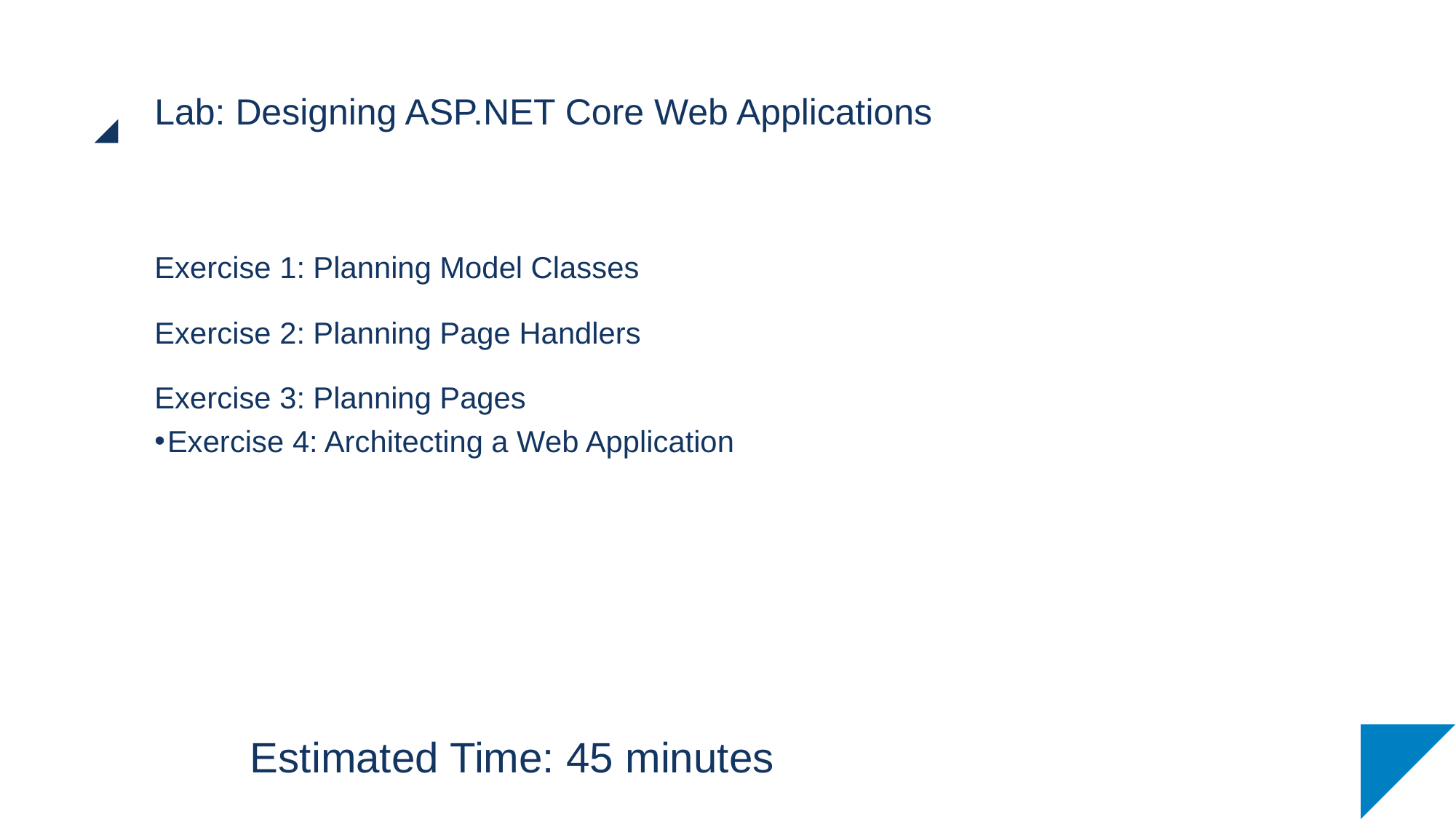

# Lab: Designing ASP.NET Core Web Applications
Exercise 1: Planning Model Classes
Exercise 2: Planning Page Handlers
Exercise 3: Planning Pages
Exercise 4: Architecting a Web Application
Estimated Time: 45 minutes